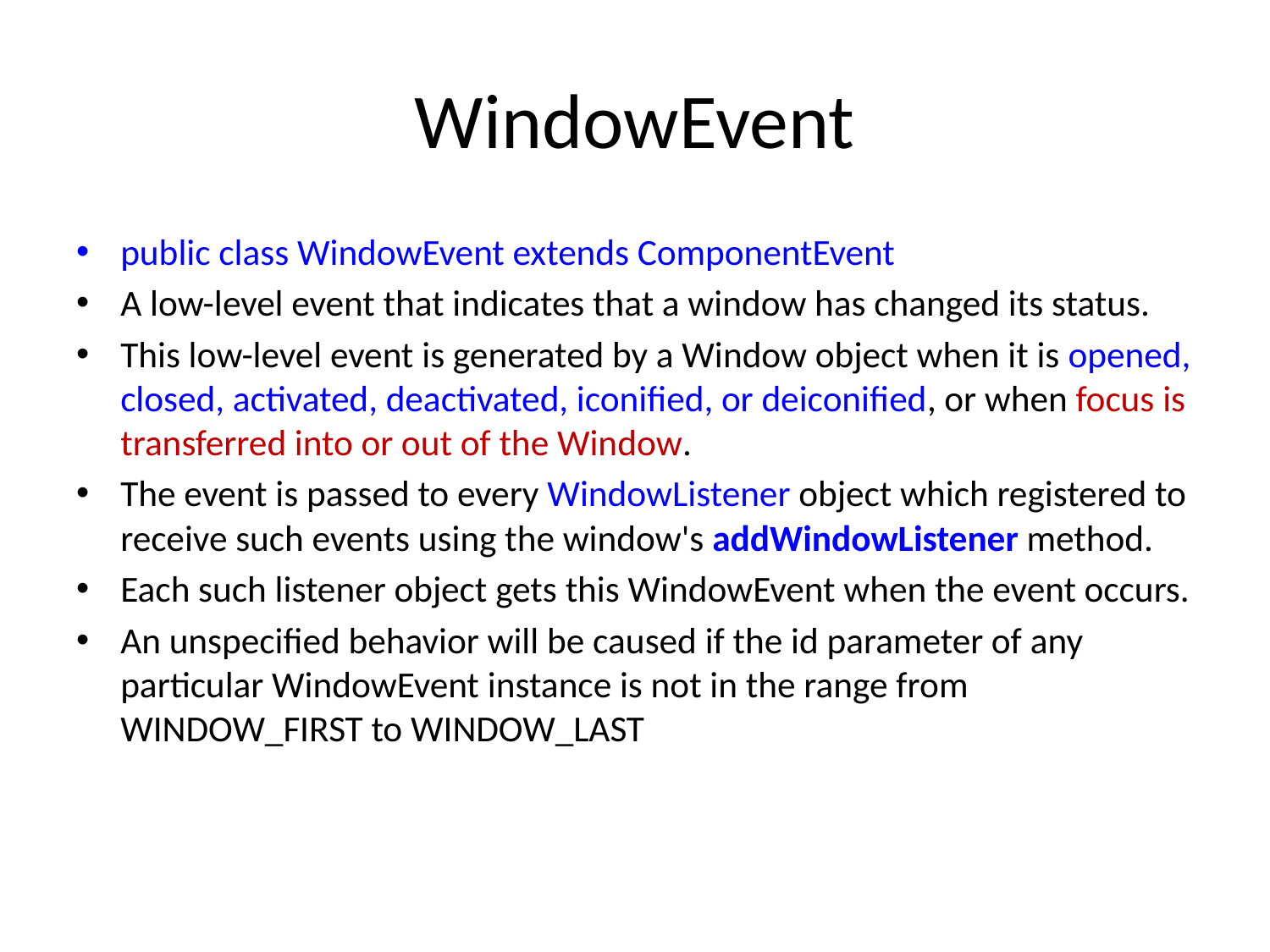

# WindowEvent
public class WindowEvent extends ComponentEvent
A low-level event that indicates that a window has changed its status.
This low-level event is generated by a Window object when it is opened, closed, activated, deactivated, iconified, or deiconified, or when focus is transferred into or out of the Window.
The event is passed to every WindowListener object which registered to receive such events using the window's addWindowListener method.
Each such listener object gets this WindowEvent when the event occurs.
An unspecified behavior will be caused if the id parameter of any particular WindowEvent instance is not in the range from WINDOW_FIRST to WINDOW_LAST